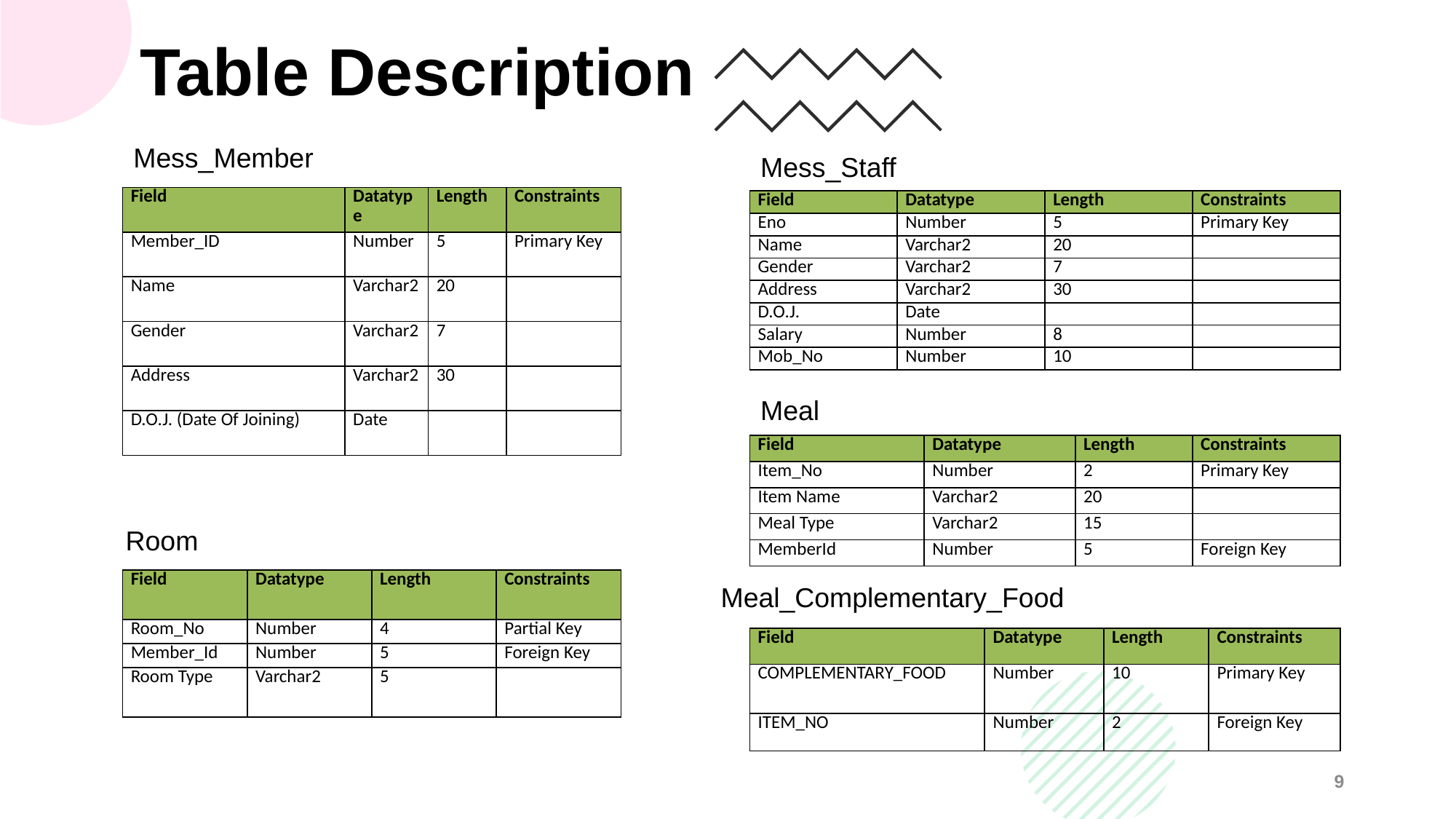

# Table Description
Mess_Member
Mess_Staff
| Field | Datatype | Length | Constraints |
| --- | --- | --- | --- |
| Member\_ID | Number | 5 | Primary Key |
| Name | Varchar2 | 20 |  |
| Gender | Varchar2 | 7 |  |
| Address | Varchar2 | 30 |  |
| D.O.J. (Date Of Joining) | Date |  |  |
| Field | Datatype | Length | Constraints |
| --- | --- | --- | --- |
| Eno | Number | 5 | Primary Key |
| Name | Varchar2 | 20 |  |
| Gender | Varchar2 | 7 |  |
| Address | Varchar2 | 30 |  |
| D.O.J. | Date |  |  |
| Salary | Number | 8 |  |
| Mob\_No | Number | 10 |  |
Meal
| Field | Datatype | Length | Constraints |
| --- | --- | --- | --- |
| Item\_No | Number | 2 | Primary Key |
| Item Name | Varchar2 | 20 |  |
| Meal Type | Varchar2 | 15 |  |
| MemberId | Number | 5 | Foreign Key |
Room
| Field | Datatype | Length | Constraints |
| --- | --- | --- | --- |
| Room\_No | Number | 4 | Partial Key |
| Member\_Id | Number | 5 | Foreign Key |
| Room Type | Varchar2 | 5 |  |
Meal_Complementary_Food
| Field | Datatype | Length | Constraints |
| --- | --- | --- | --- |
| COMPLEMENTARY\_FOOD | Number | 10 | Primary Key |
| ITEM\_NO | Number | 2 | Foreign Key |
9